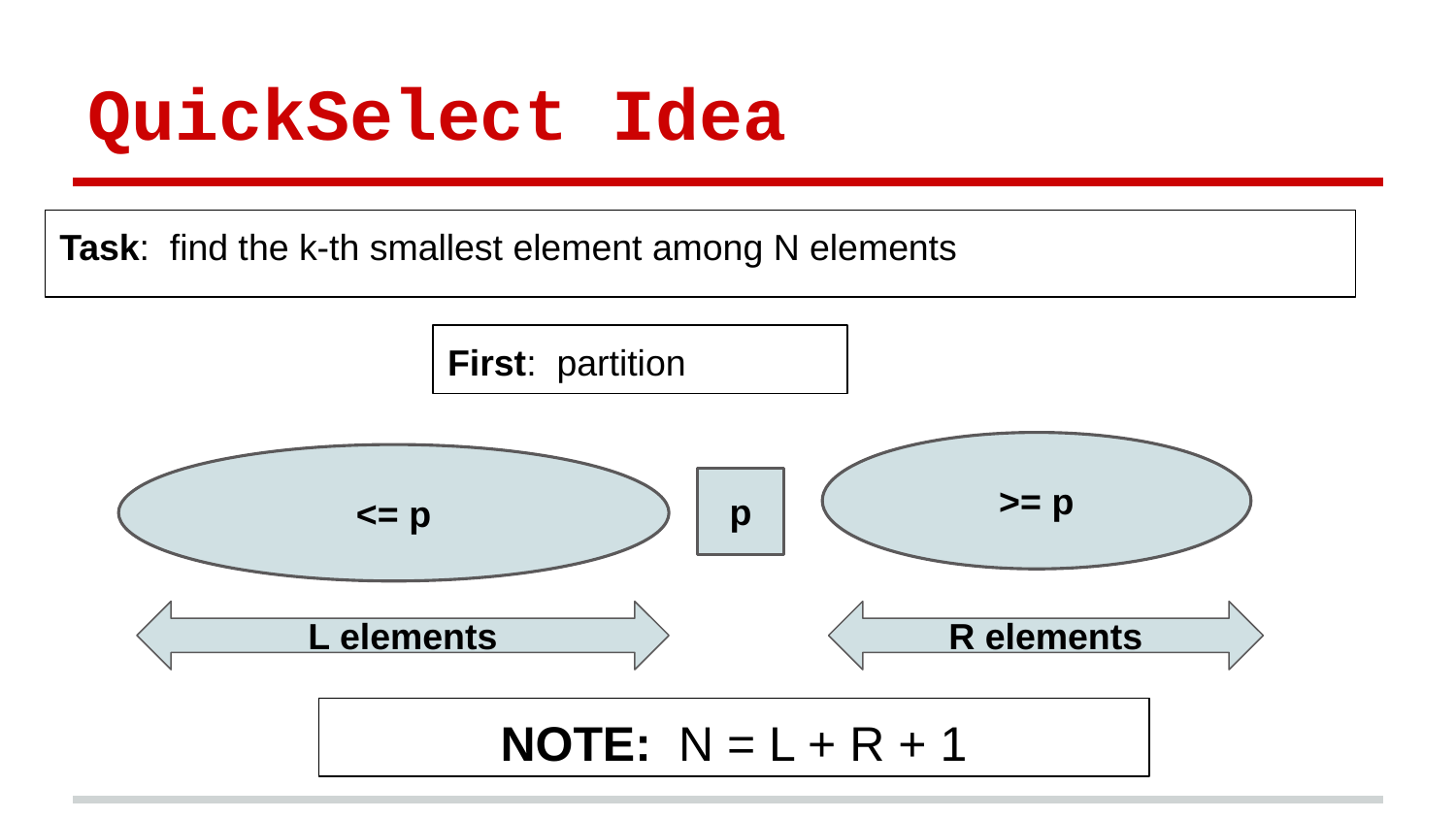

# QuickSelect Idea
Task:  find the k-th smallest element among N elements

First:  partition
>= p
<= p
p
L elements
R elements
NOTE:  N = L + R + 1